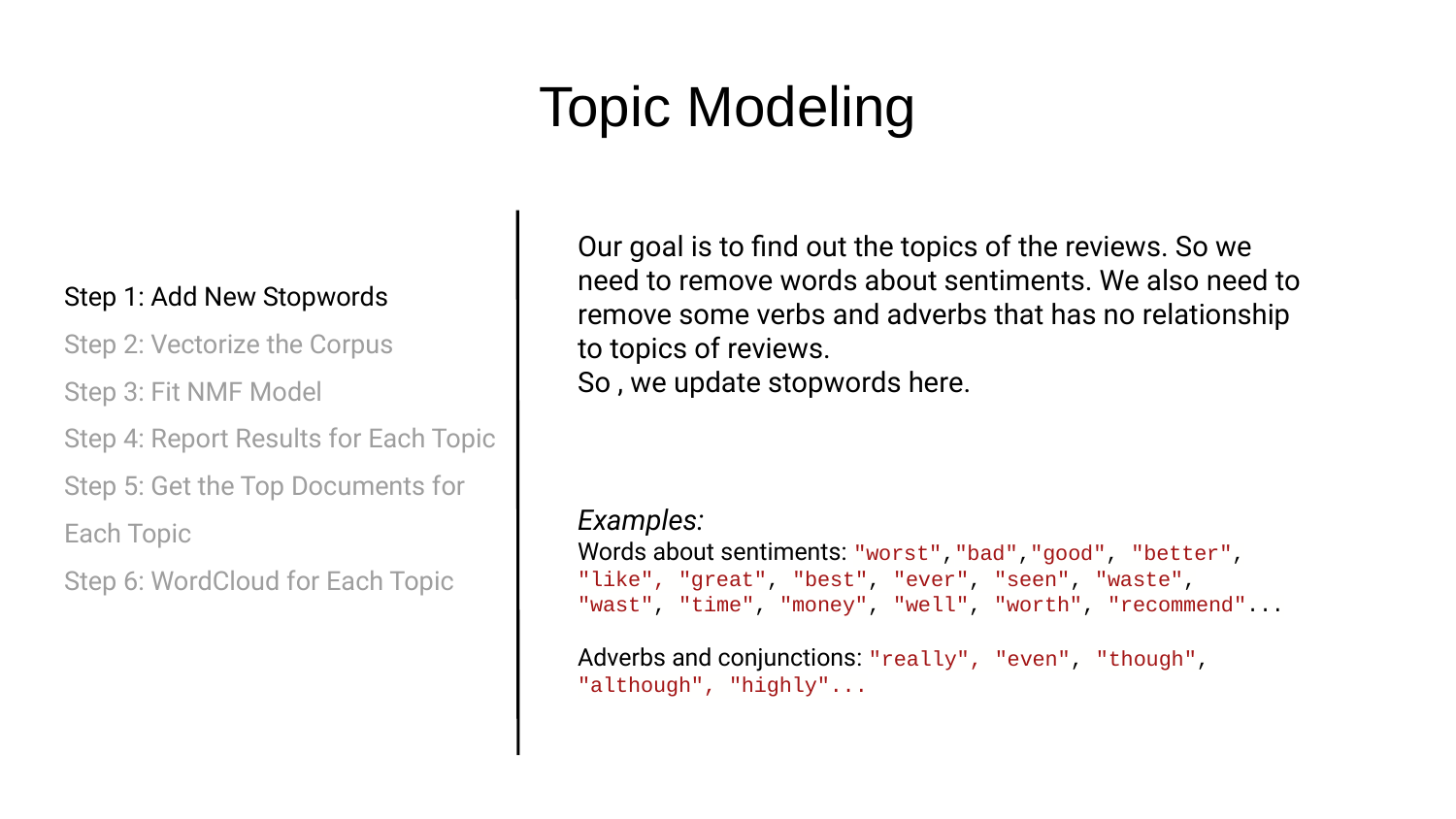

# Topic Modeling
Our goal is to find out the topics of the reviews. So we need to remove words about sentiments. We also need to remove some verbs and adverbs that has no relationship to topics of reviews.
So , we update stopwords here.
Step 1: Add New Stopwords
Step 2: Vectorize the Corpus
Step 3: Fit NMF Model
Step 4: Report Results for Each Topic
Step 5: Get the Top Documents for Each Topic
Step 6: WordCloud for Each Topic
Examples:
Words about sentiments: "worst","bad","good", "better", "like", "great", "best", "ever", "seen", "waste", "wast", "time", "money", "well", "worth", "recommend"...

Adverbs and conjunctions: "really", "even", "though", "although", "highly"...